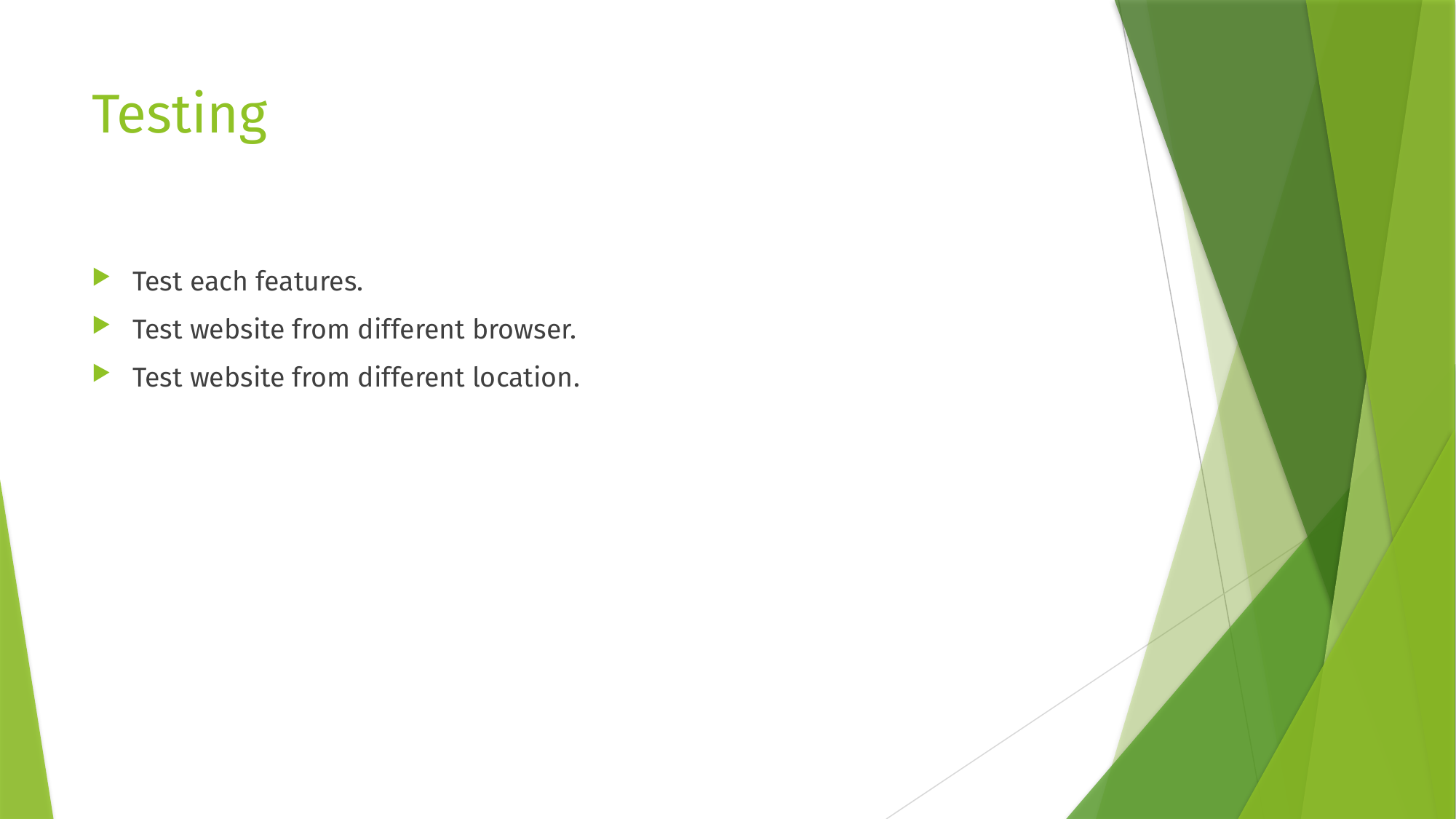

# Testing
Test each features.
Test website from different browser.
Test website from different location.